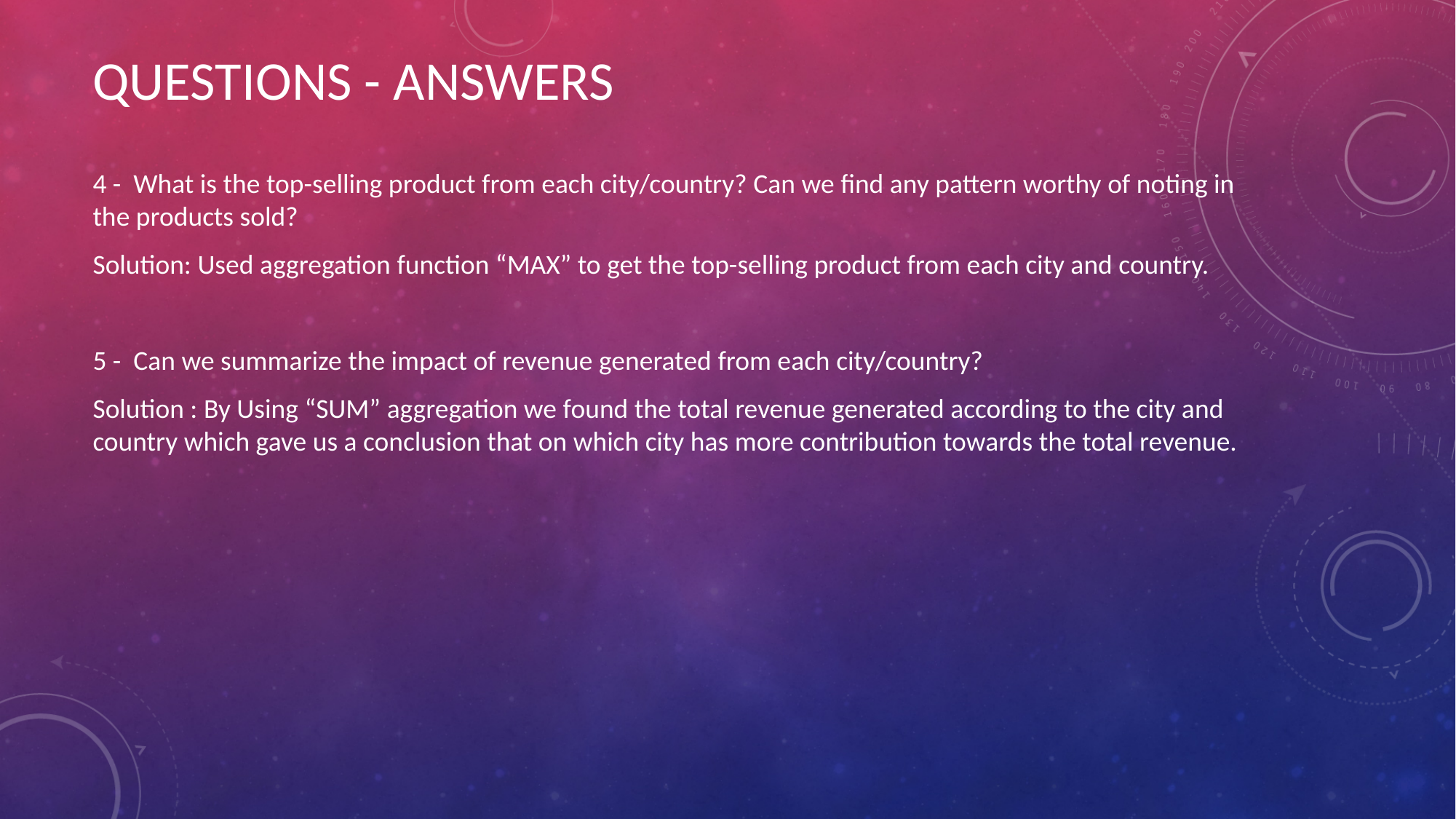

4 -  What is the top-selling product from each city/country? Can we find any pattern worthy of noting in the products sold?
Solution: Used aggregation function “MAX” to get the top-selling product from each city and country.

5 -  Can we summarize the impact of revenue generated from each city/country?
Solution : By Using “SUM” aggregation we found the total revenue generated according to the city and country which gave us a conclusion that on which city has more contribution towards the total revenue.

# Questions - answers